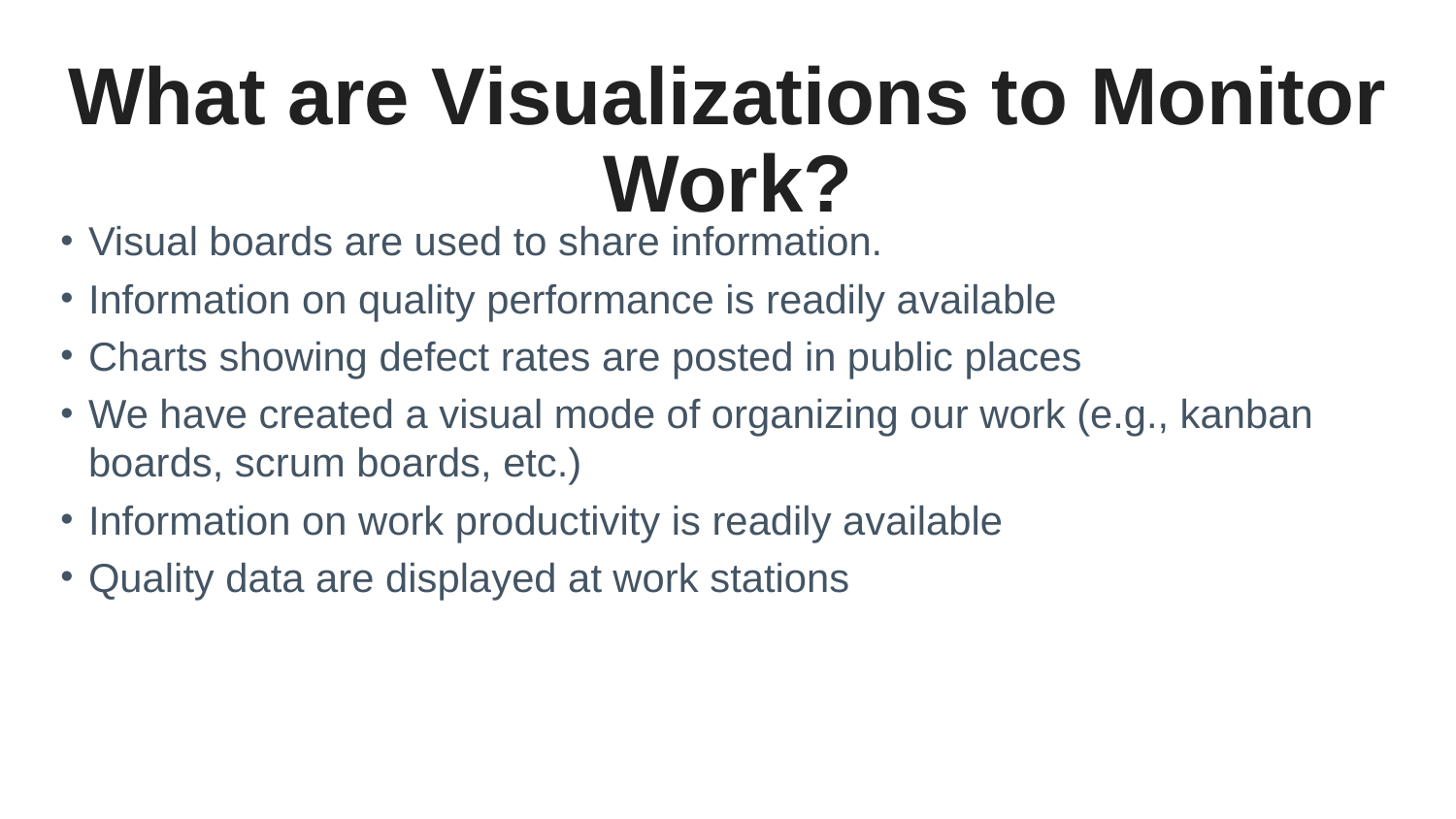

# What are Visualizations to Monitor Work?
Visual boards are used to share information.
Information on quality performance is readily available
Charts showing defect rates are posted in public places
We have created a visual mode of organizing our work (e.g., kanban boards, scrum boards, etc.)
Information on work productivity is readily available
Quality data are displayed at work stations